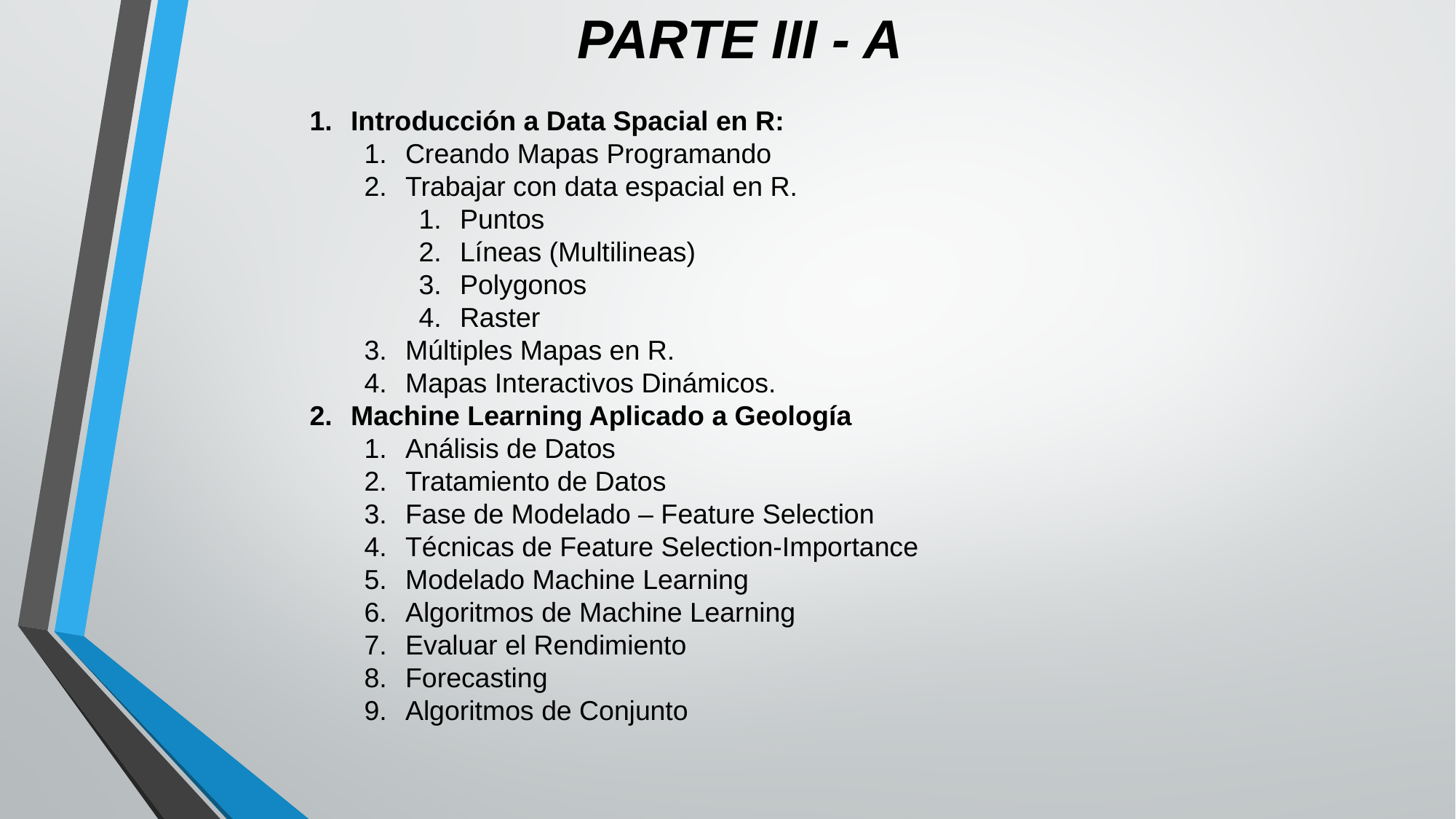

PARTE III - A
Introducción a Data Spacial en R:
Creando Mapas Programando
Trabajar con data espacial en R.
Puntos
Líneas (Multilineas)
Polygonos
Raster
Múltiples Mapas en R.
Mapas Interactivos Dinámicos.
Machine Learning Aplicado a Geología
Análisis de Datos
Tratamiento de Datos
Fase de Modelado – Feature Selection
Técnicas de Feature Selection-Importance
Modelado Machine Learning
Algoritmos de Machine Learning
Evaluar el Rendimiento
Forecasting
Algoritmos de Conjunto